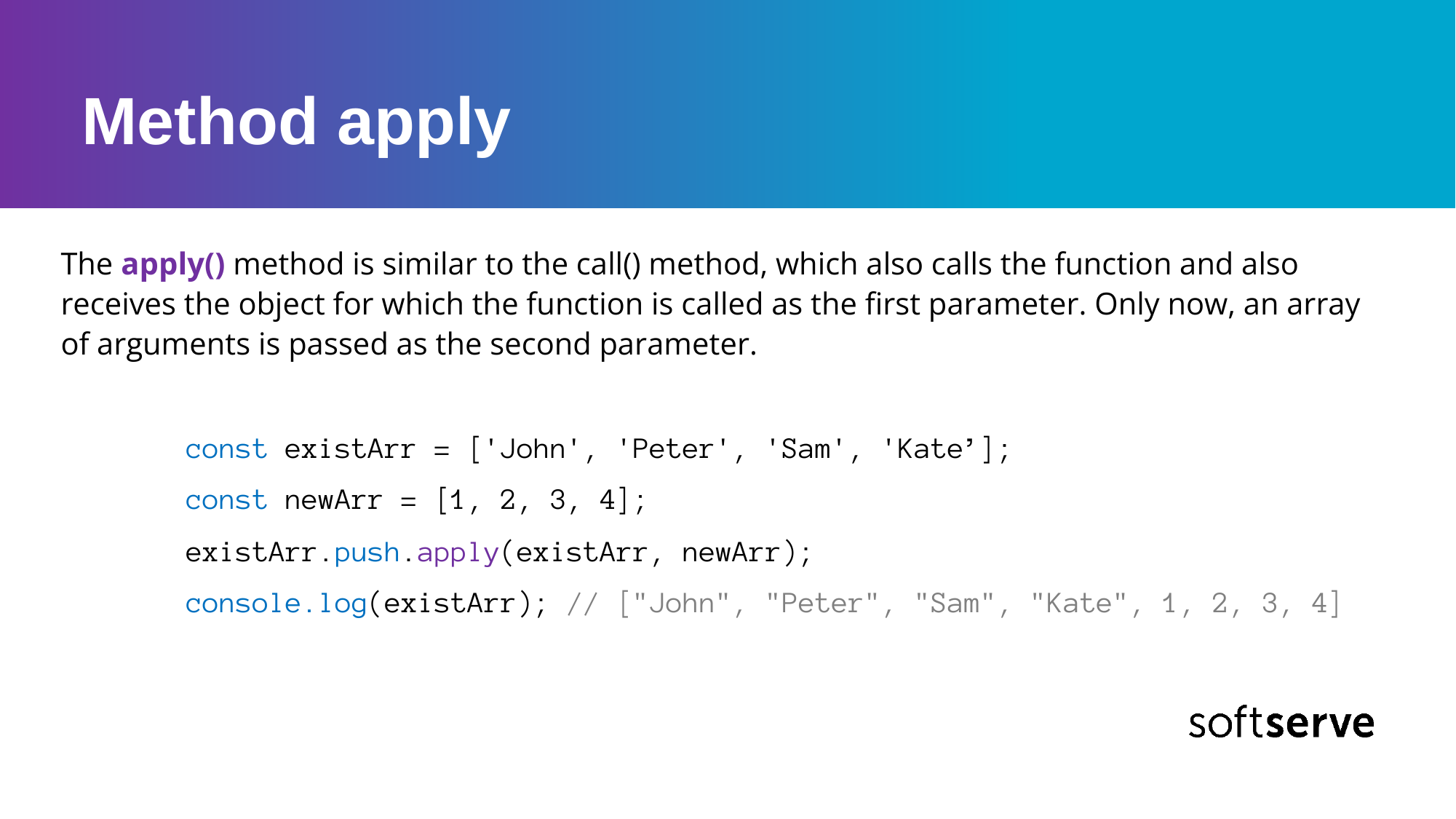

# Method apply
The apply() method is similar to the call() method, which also calls the function and also receives the object for which the function is called as the first parameter. Only now, an array of arguments is passed as the second parameter.

	 const existArr = ['John', 'Peter', 'Sam', 'Kate’];
	 const newArr = [1, 2, 3, 4];
	 existArr.push.apply(existArr, newArr);
	 console.log(existArr); // ["John", "Peter", "Sam", "Kate", 1, 2, 3, 4]